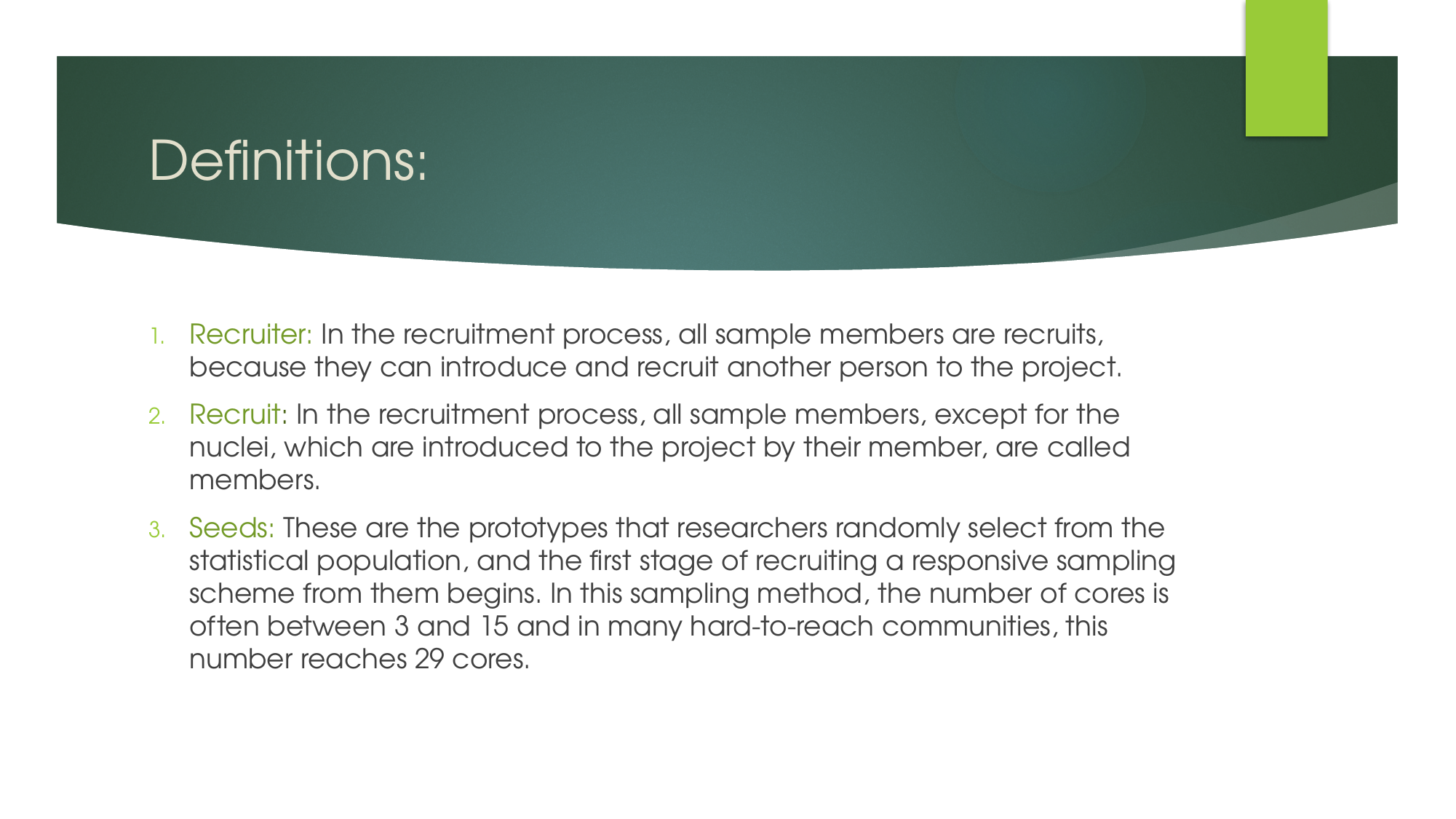

# Definitions:
Recruiter: In the recruitment process, all sample members are recruits, because they can introduce and recruit another person to the project.
Recruit: In the recruitment process, all sample members, except for the nuclei, which are introduced to the project by their member, are called members.
Seeds: These are the prototypes that researchers randomly select from the statistical population, and the first stage of recruiting a responsive sampling scheme from them begins. In this sampling method, the number of cores is often between 3 and 15 and in many hard-to-reach communities, this number reaches 29 cores.